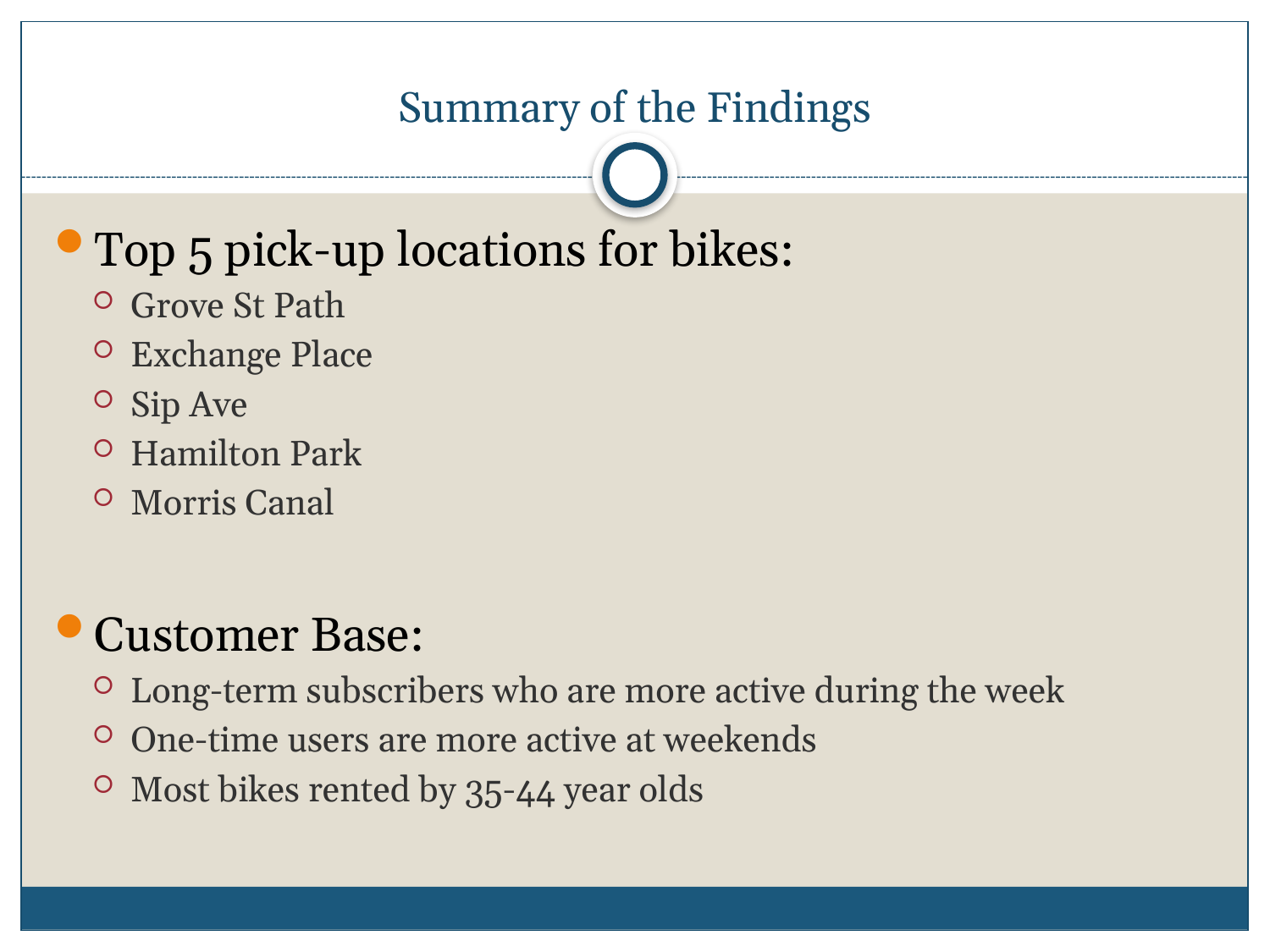

# Summary of the Findings
Top 5 pick-up locations for bikes:
Grove St Path
Exchange Place
Sip Ave
Hamilton Park
Morris Canal

Customer Base:
Long-term subscribers who are more active during the week
One-time users are more active at weekends
Most bikes rented by 35-44 year olds